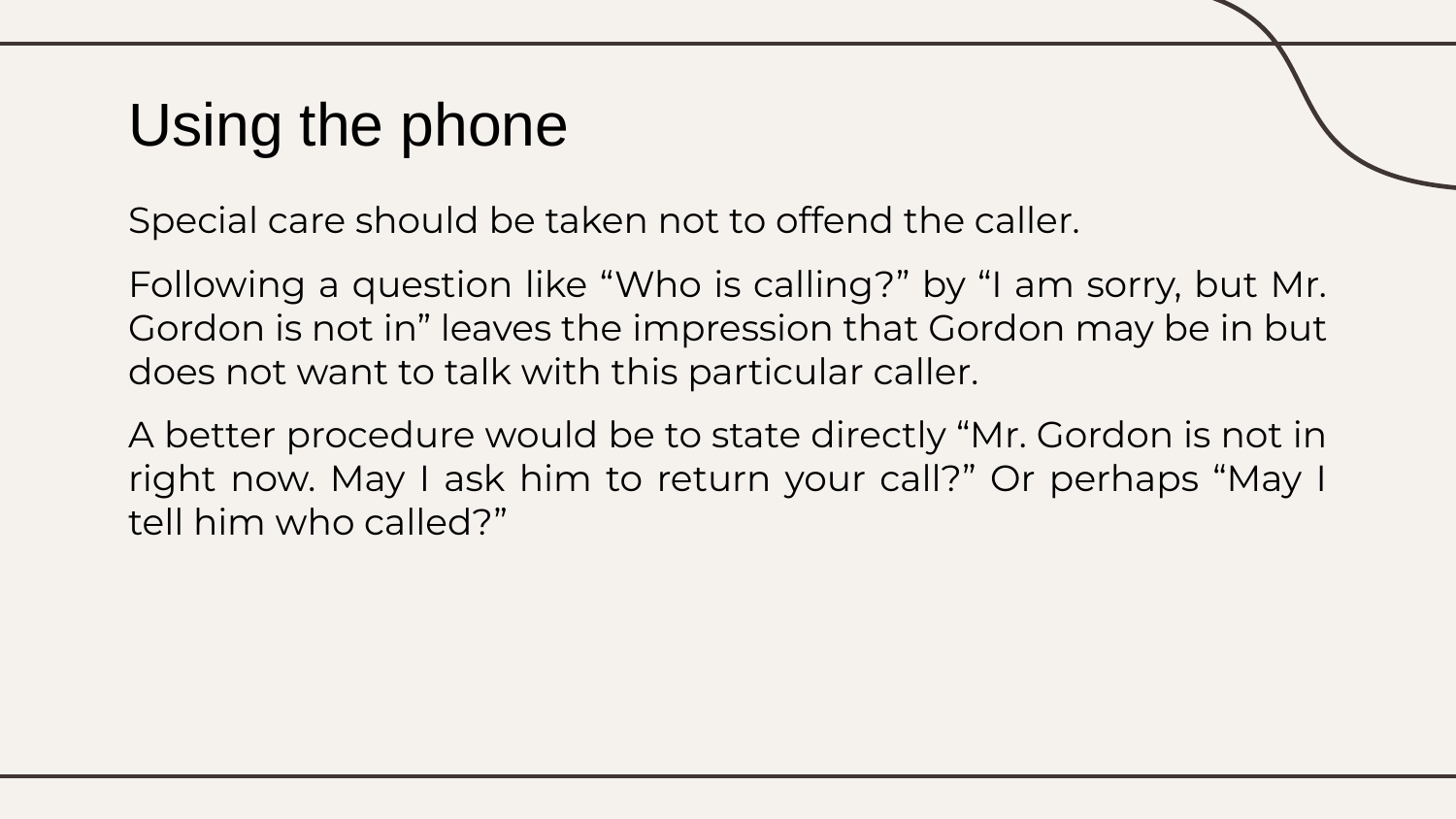

# Using the phone
Special care should be taken not to offend the caller.
Following a question like “Who is calling?” by “I am sorry, but Mr. Gordon is not in” leaves the impression that Gordon may be in but does not want to talk with this particular caller.
A better procedure would be to state directly “Mr. Gordon is not in right now. May I ask him to return your call?” Or perhaps “May I tell him who called?”